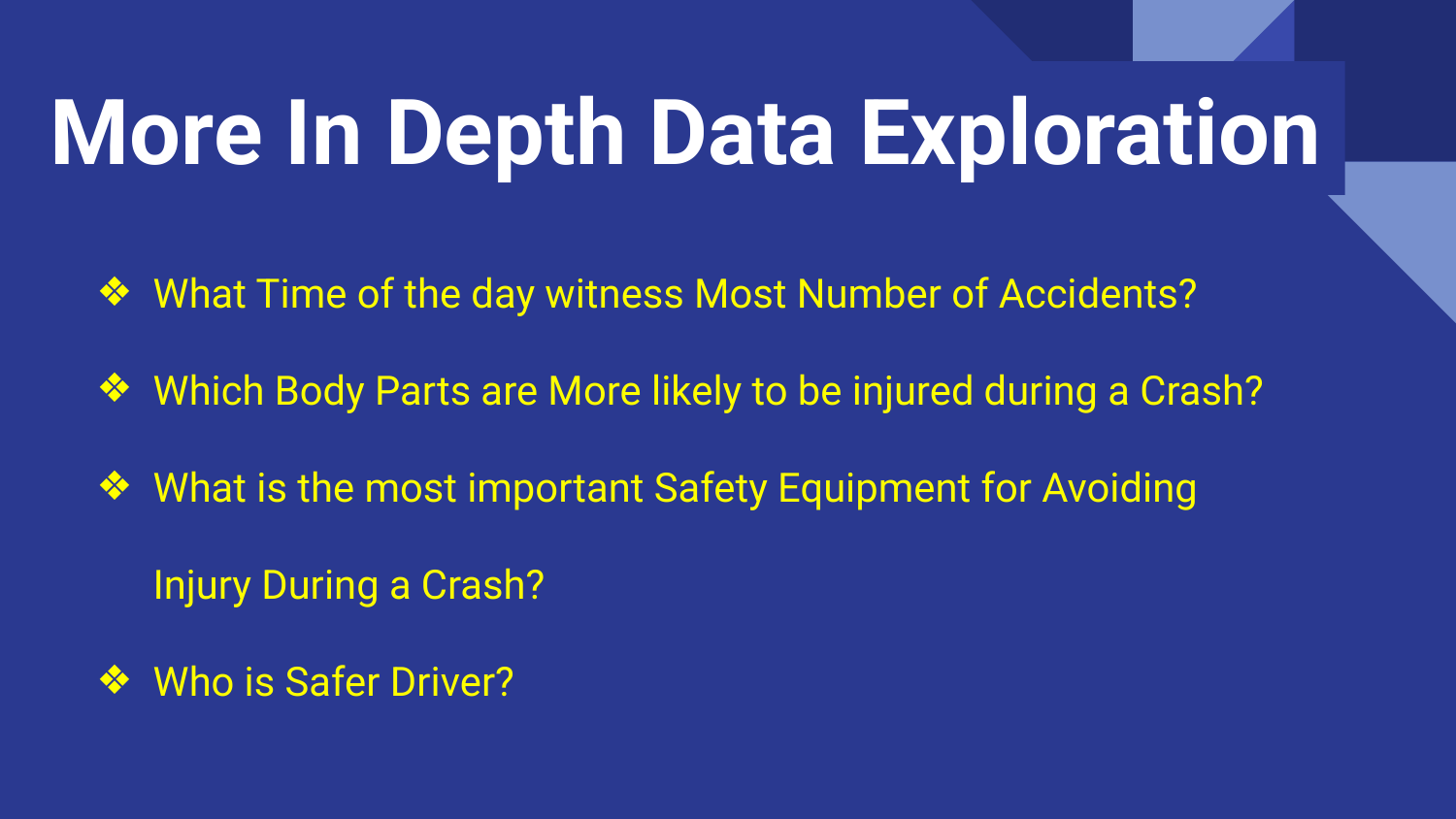

# More In Depth Data Exploration
What Time of the day witness Most Number of Accidents?
Which Body Parts are More likely to be injured during a Crash?
What is the most important Safety Equipment for Avoiding Injury During a Crash?
Who is Safer Driver?